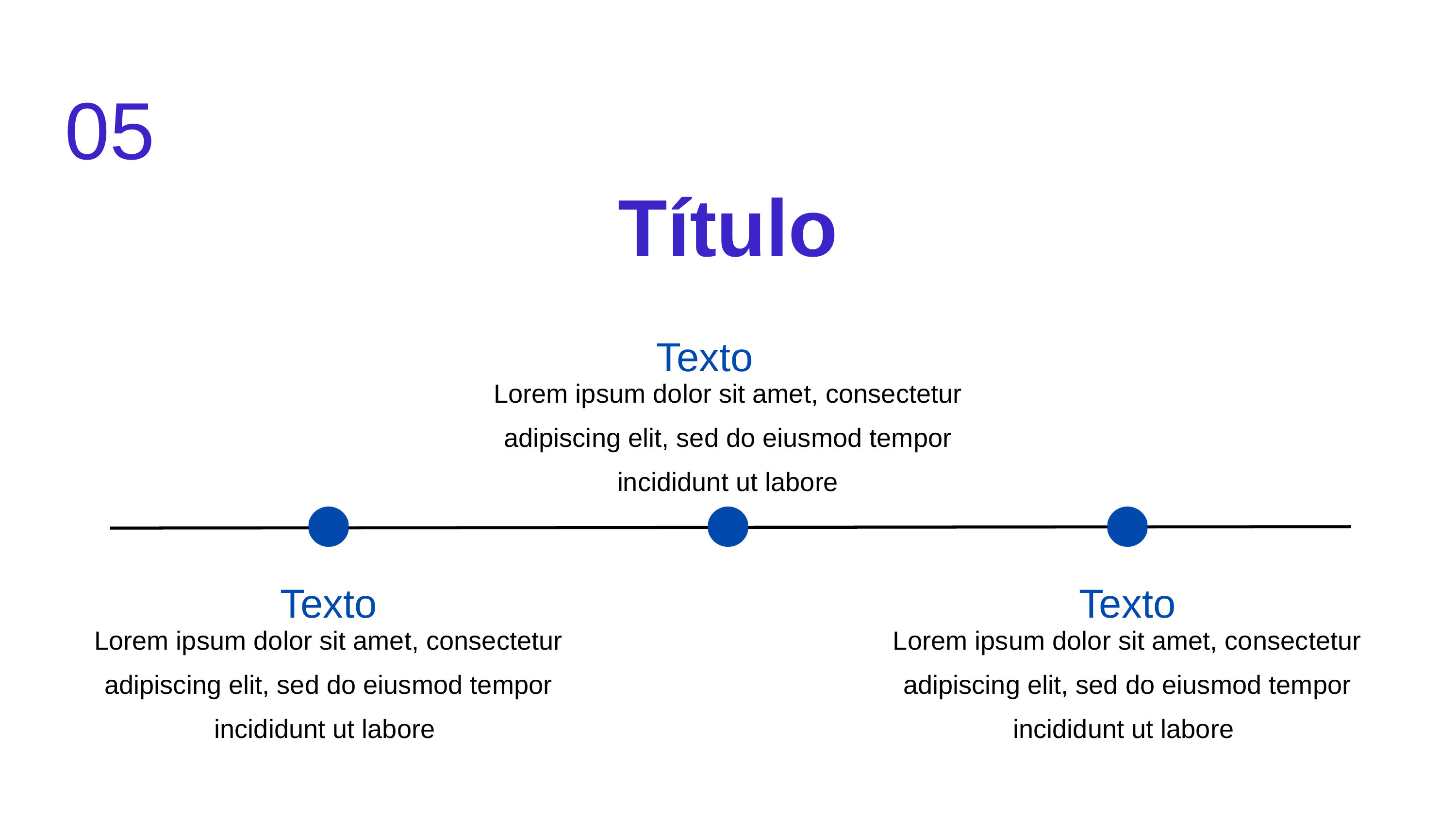

05
Título
Texto
Lorem ipsum dolor sit amet, consectetur adipiscing elit, sed do eiusmod tempor incididunt ut labore

Texto
Texto
Lorem ipsum dolor sit amet, consectetur adipiscing elit, sed do eiusmod tempor incididunt ut labore
Lorem ipsum dolor sit amet, consectetur adipiscing elit, sed do eiusmod tempor incididunt ut labore